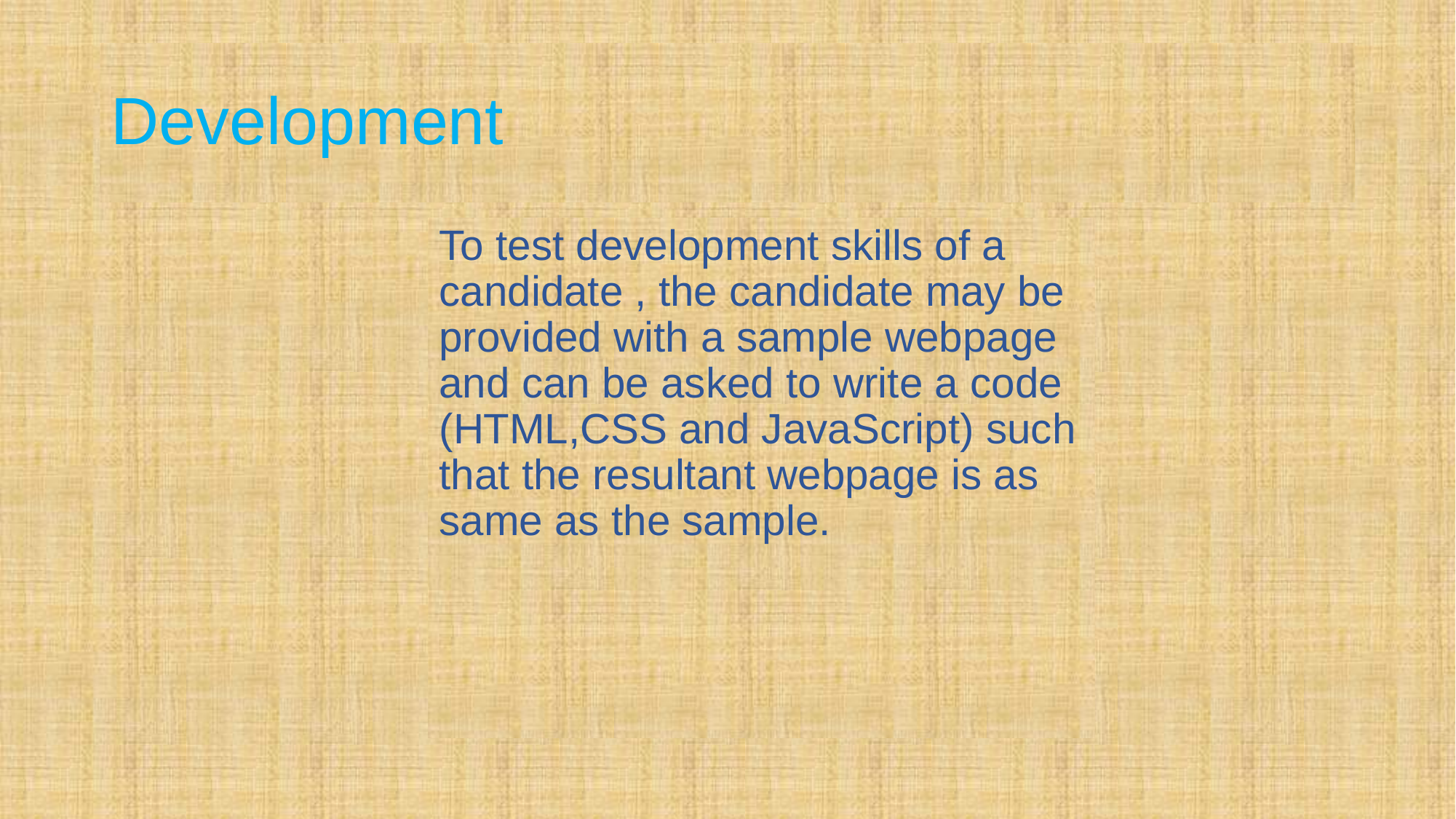

# Development
To test development skills of a candidate , the candidate may be provided with a sample webpage and can be asked to write a code (HTML,CSS and JavaScript) such that the resultant webpage is as same as the sample.